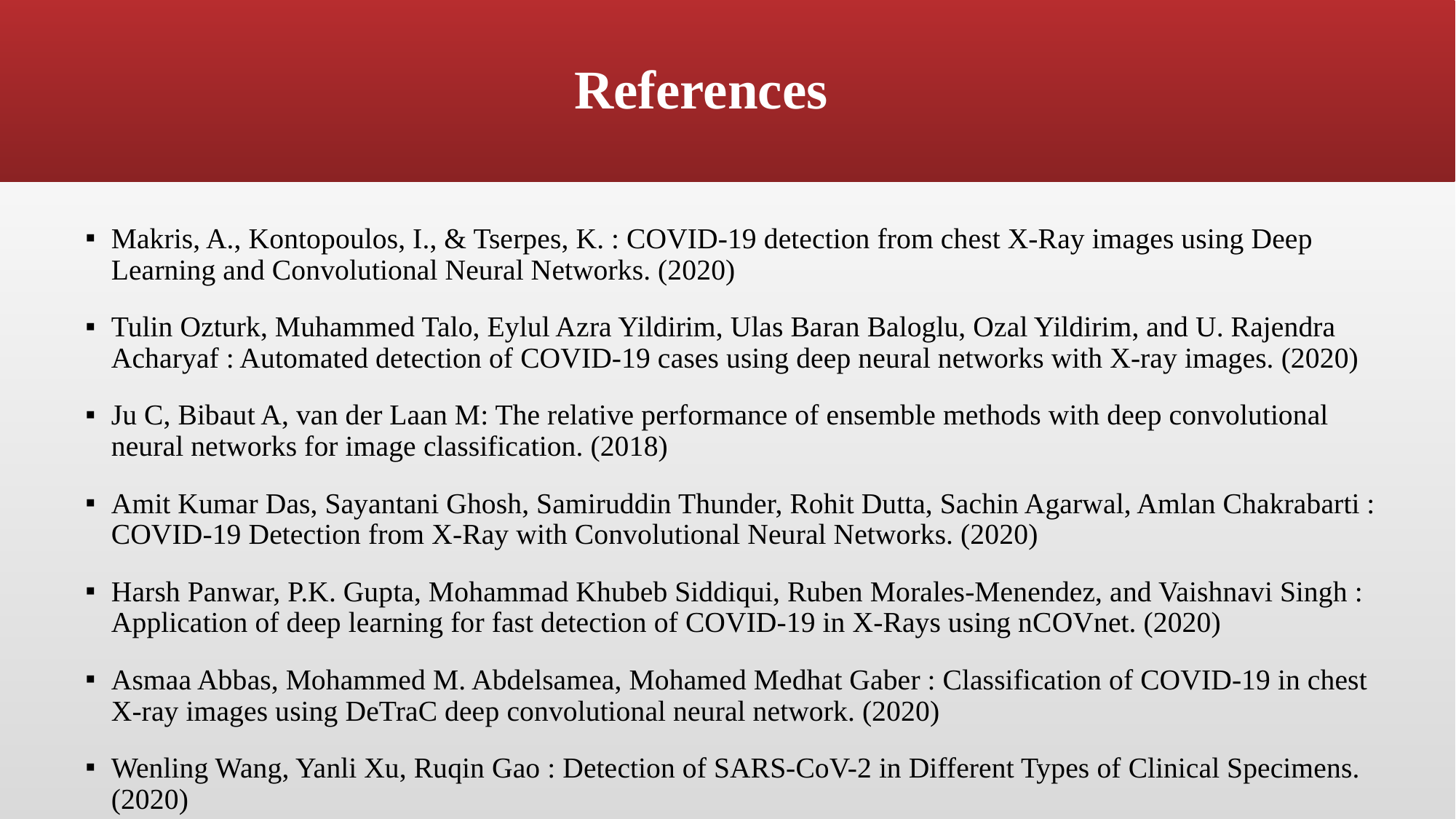

# References
Makris, A., Kontopoulos, I., & Tserpes, K. : COVID-19 detection from chest X-Ray images using Deep Learning and Convolutional Neural Networks. (2020)
Tulin Ozturk, Muhammed Talo, Eylul Azra Yildirim, Ulas Baran Baloglu, Ozal Yildirim, and U. Rajendra Acharyaf : Automated detection of COVID-19 cases using deep neural networks with X-ray images. (2020)
Ju C, Bibaut A, van der Laan M: The relative performance of ensemble methods with deep convolutional neural networks for image classification. (2018)
Amit Kumar Das, Sayantani Ghosh, Samiruddin Thunder, Rohit Dutta, Sachin Agarwal, Amlan Chakrabarti : COVID-19 Detection from X-Ray with Convolutional Neural Networks. (2020)
Harsh Panwar, P.K. Gupta, Mohammad Khubeb Siddiqui, Ruben Morales-Menendez, and Vaishnavi Singh : Application of deep learning for fast detection of COVID-19 in X-Rays using nCOVnet. (2020)
Asmaa Abbas, Mohammed M. Abdelsamea, Mohamed Medhat Gaber : Classification of COVID-19 in chest X-ray images using DeTraC deep convolutional neural network. (2020)
Wenling Wang, Yanli Xu, Ruqin Gao : Detection of SARS-CoV-2 in Different Types of Clinical Specimens. (2020)